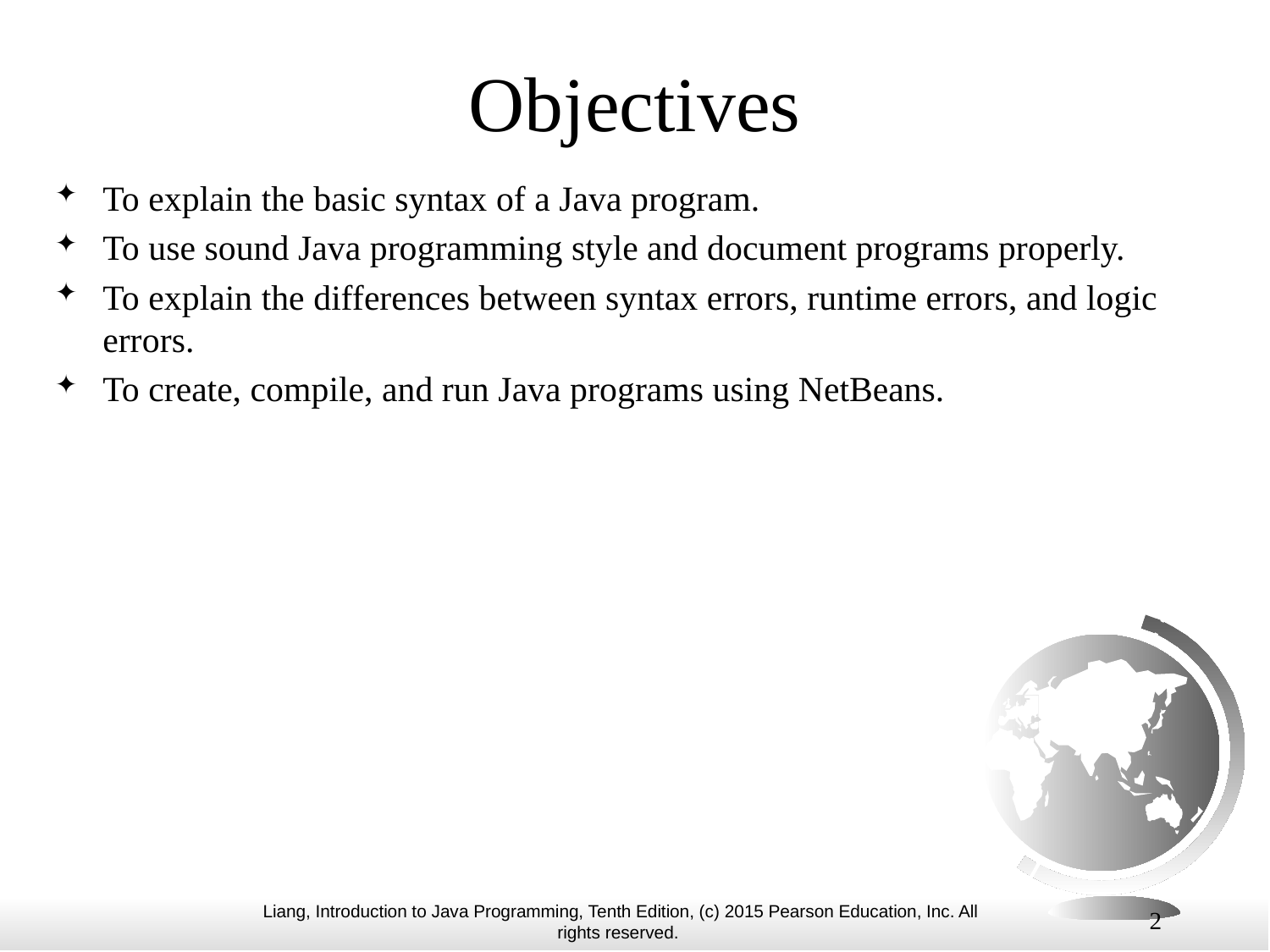

# Objectives
To explain the basic syntax of a Java program.
To use sound Java programming style and document programs properly.
To explain the differences between syntax errors, runtime errors, and logic errors.
To create, compile, and run Java programs using NetBeans.
2